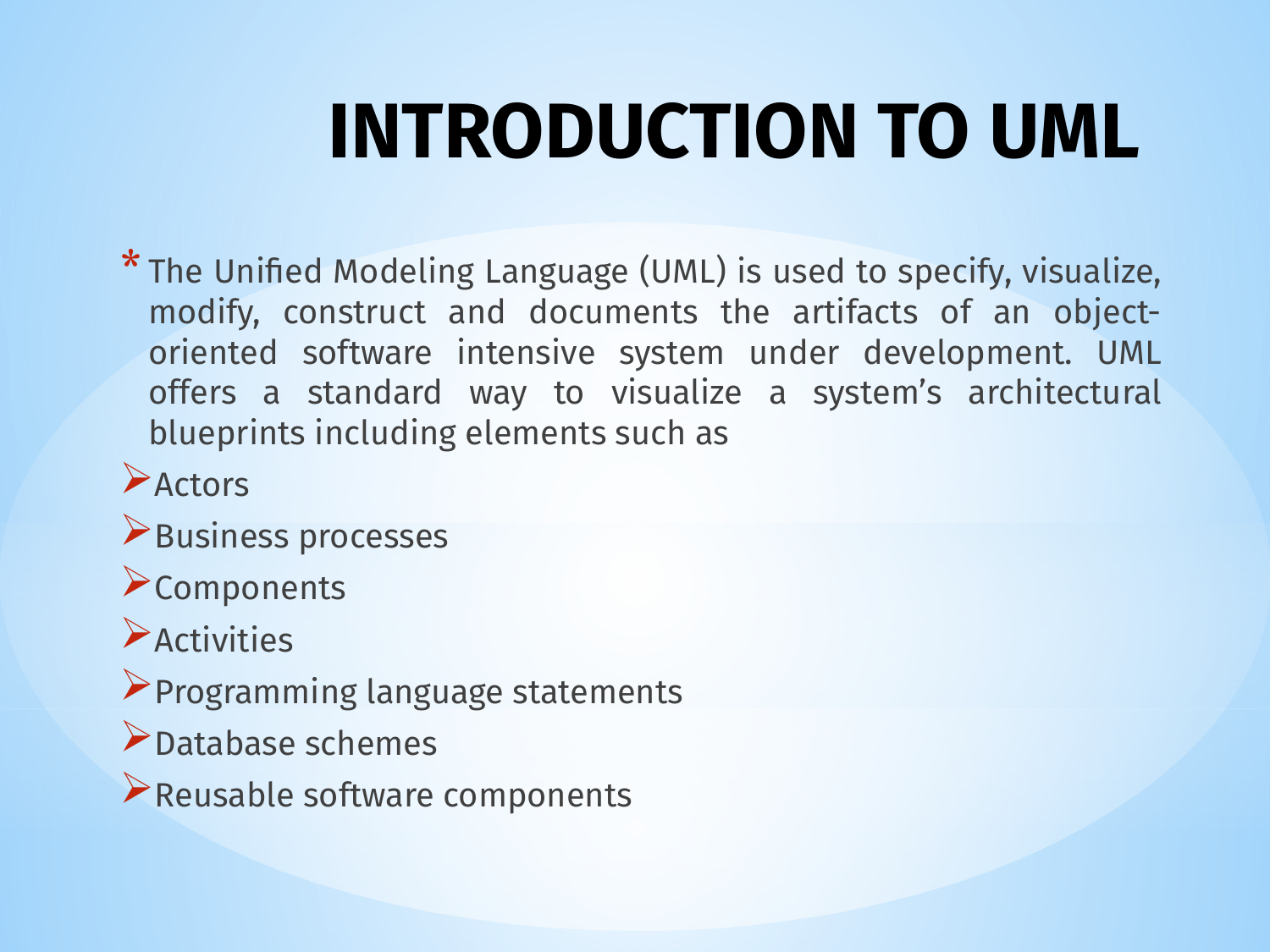

# INTRODUCTION TO UML
The Unified Modeling Language (UML) is used to specify, visualize, modify, construct and documents the artifacts of an object-oriented software intensive system under development. UML offers a standard way to visualize a system’s architectural blueprints including elements such as
Actors
Business processes
Components
Activities
Programming language statements
Database schemes
Reusable software components